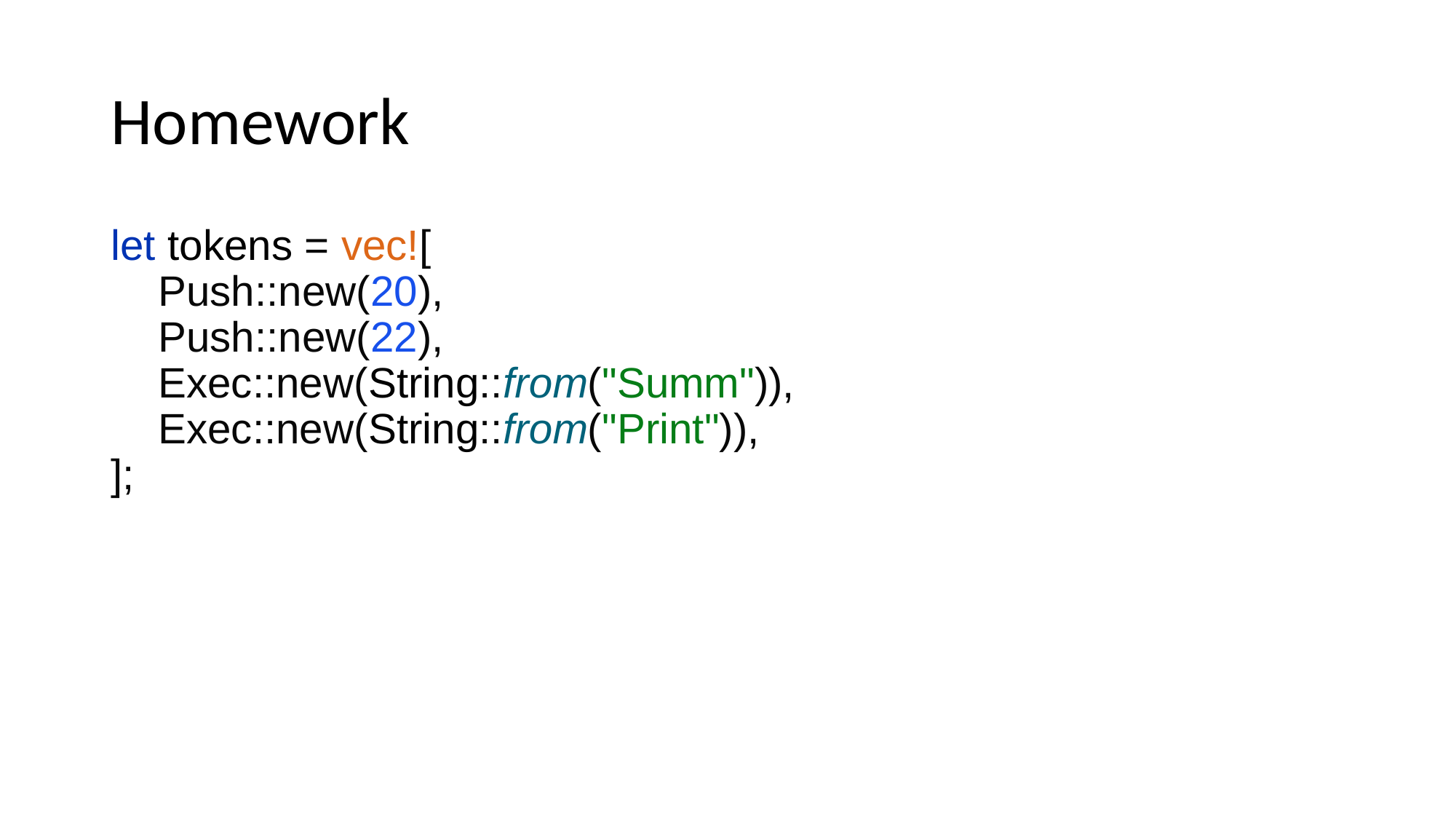

# Homework
let tokens = vec![
    Push::new(20),
    Push::new(22),
    Exec::new(String::from("Summ")),
    Exec::new(String::from("Print")),
];